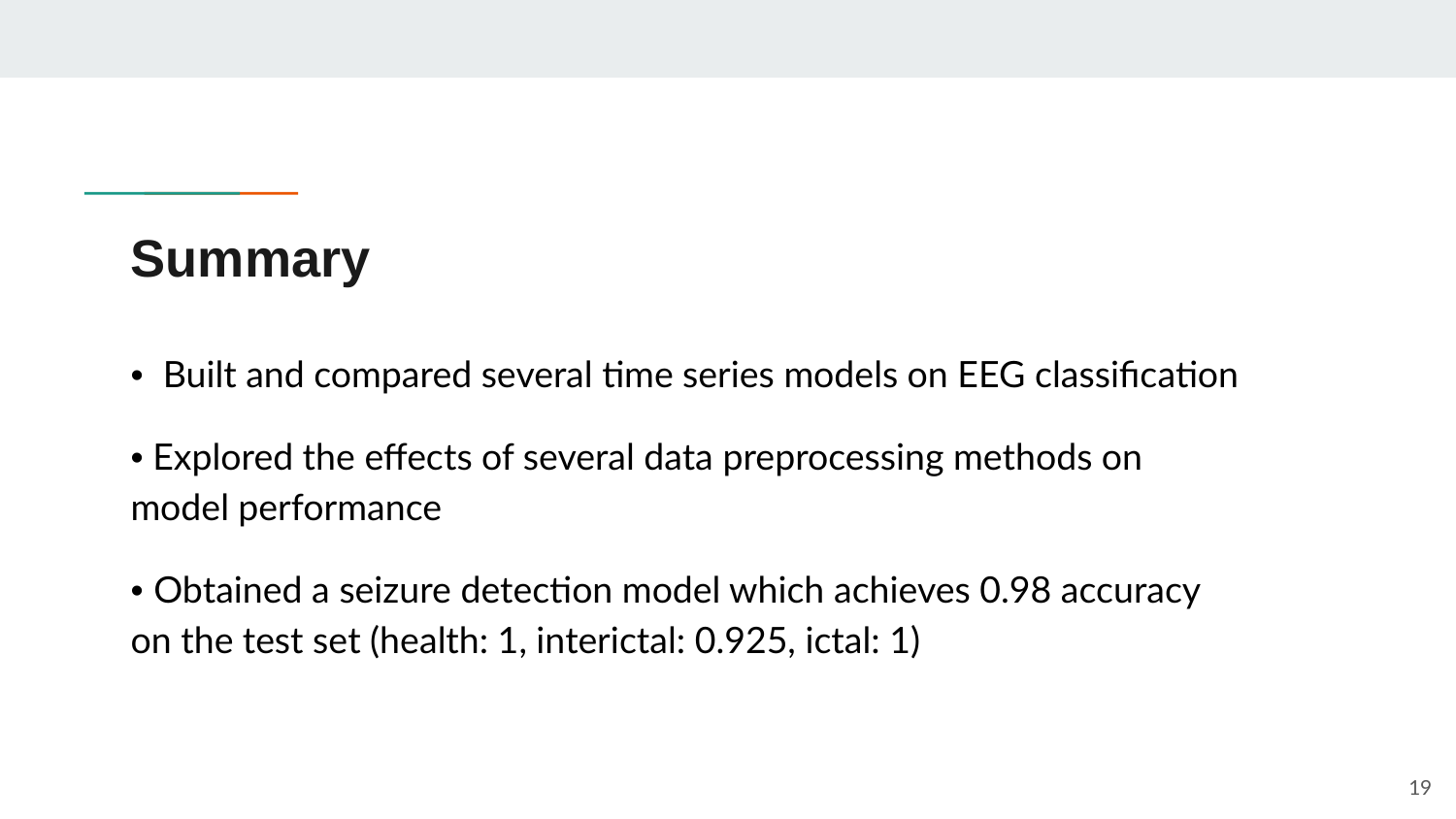

# Summary
•  Built and compared several time series models on EEG classification
• Explored the effects of several data preprocessing methods on model performance
• Obtained a seizure detection model which achieves 0.98 accuracy on the test set (health: 1, interictal: 0.925, ictal: 1)

19